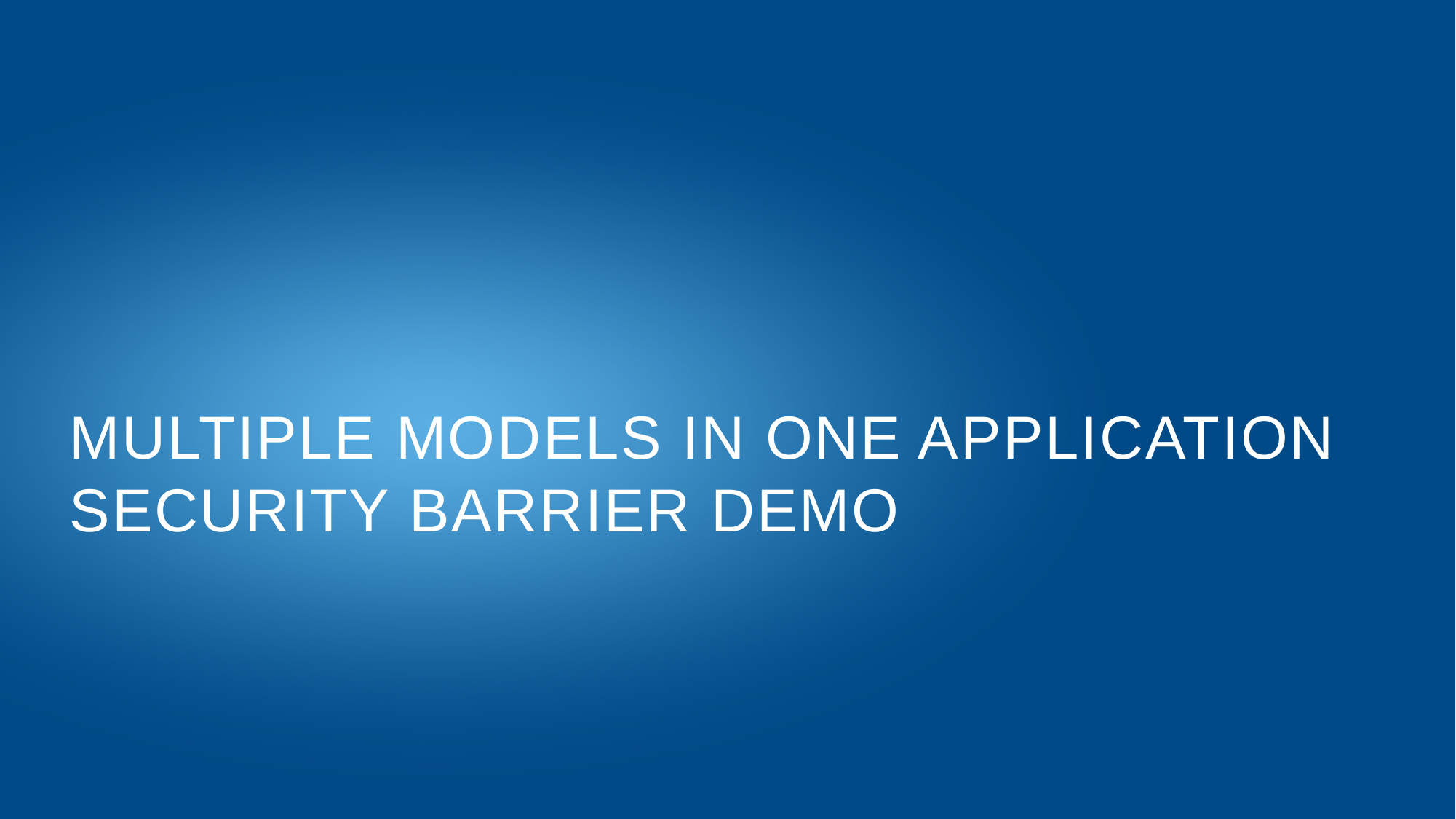

# Multiple Models in One Application Security barrier demo